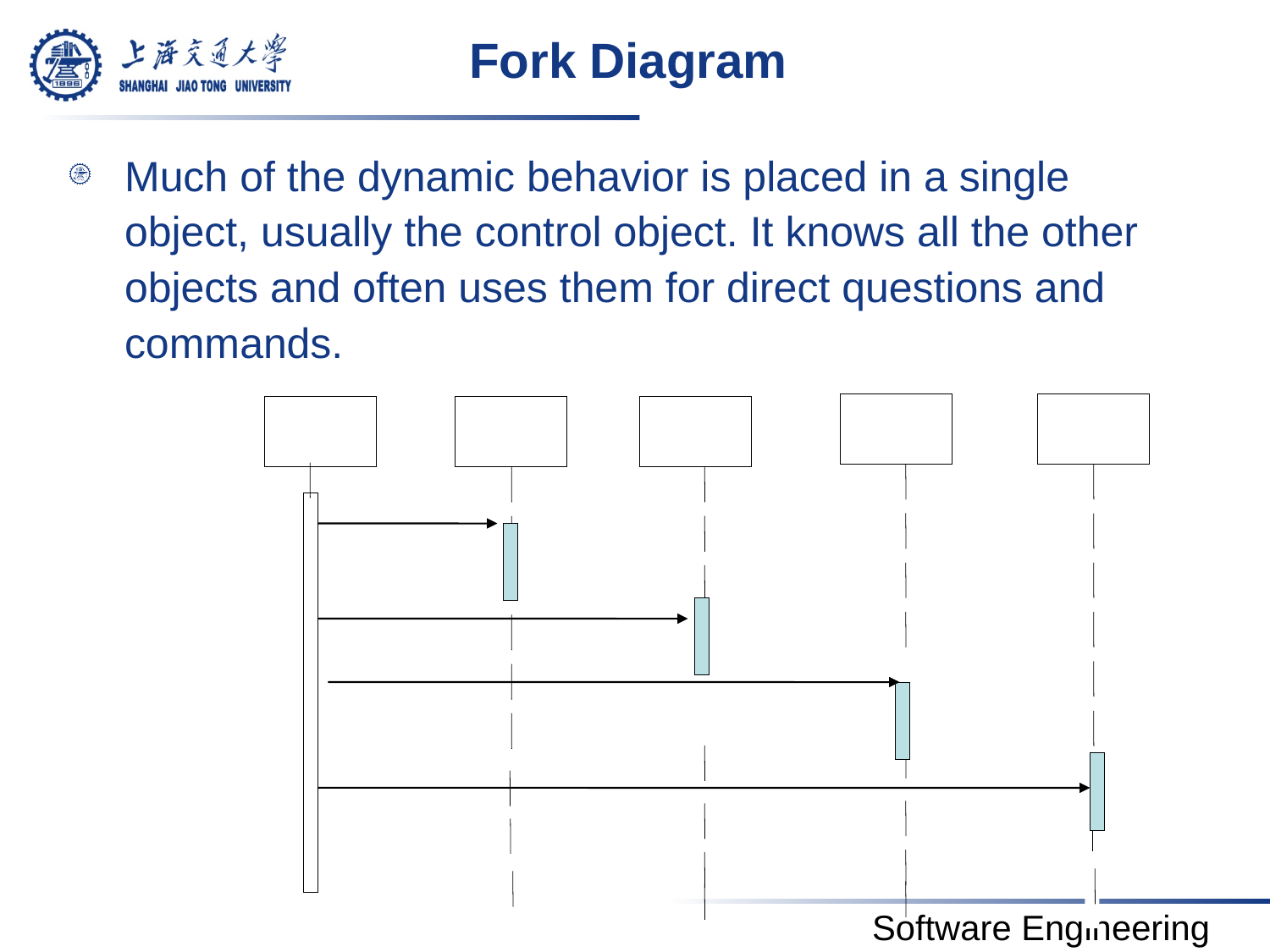

# Fork Diagram
Much of the dynamic behavior is placed in a single object, usually the control object. It knows all the other objects and often uses them for direct questions and commands.